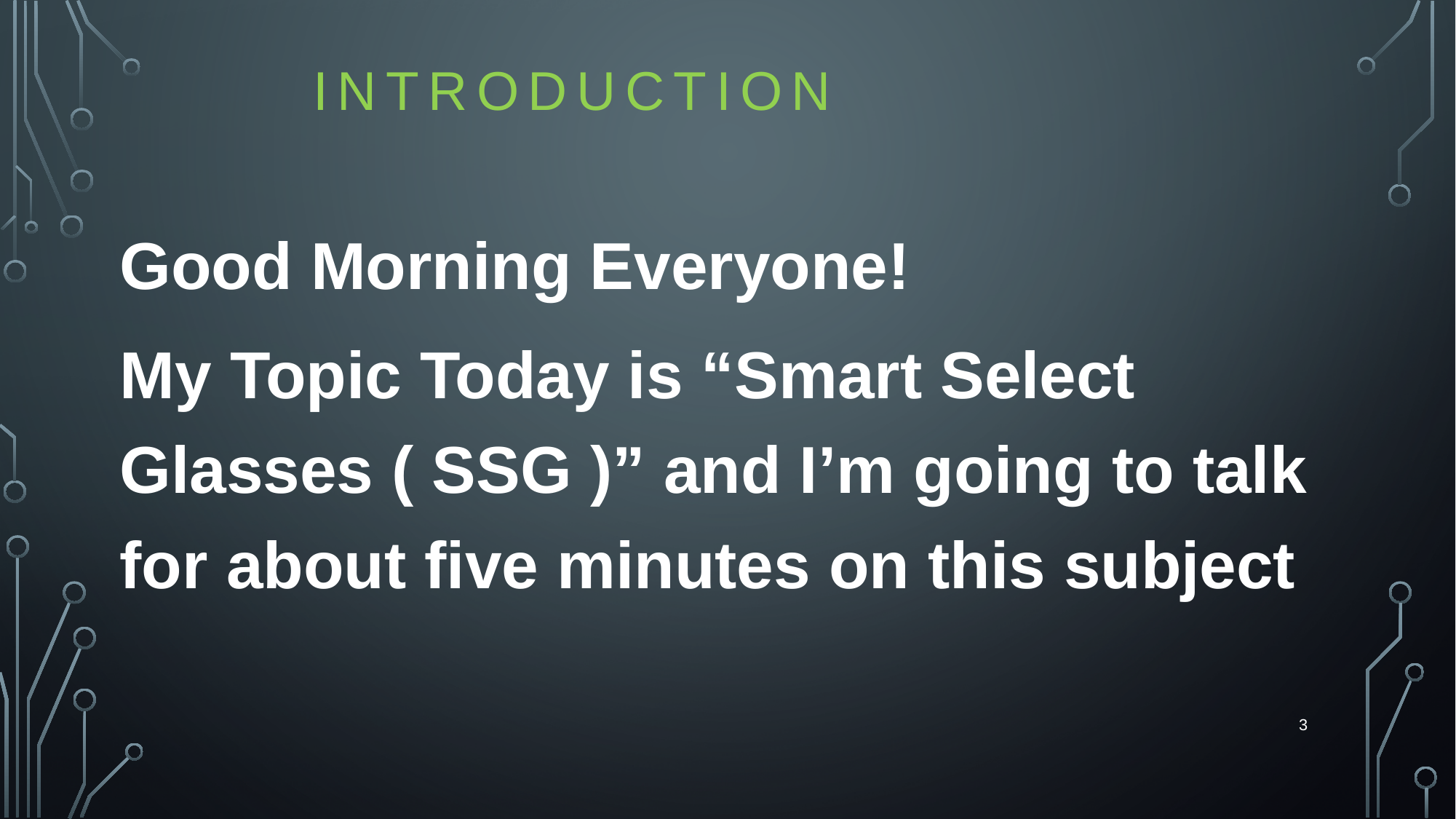

# Introduction
Good Morning Everyone!
My Topic Today is “Smart Select Glasses ( SSG )” and I’m going to talk for about five minutes on this subject

3